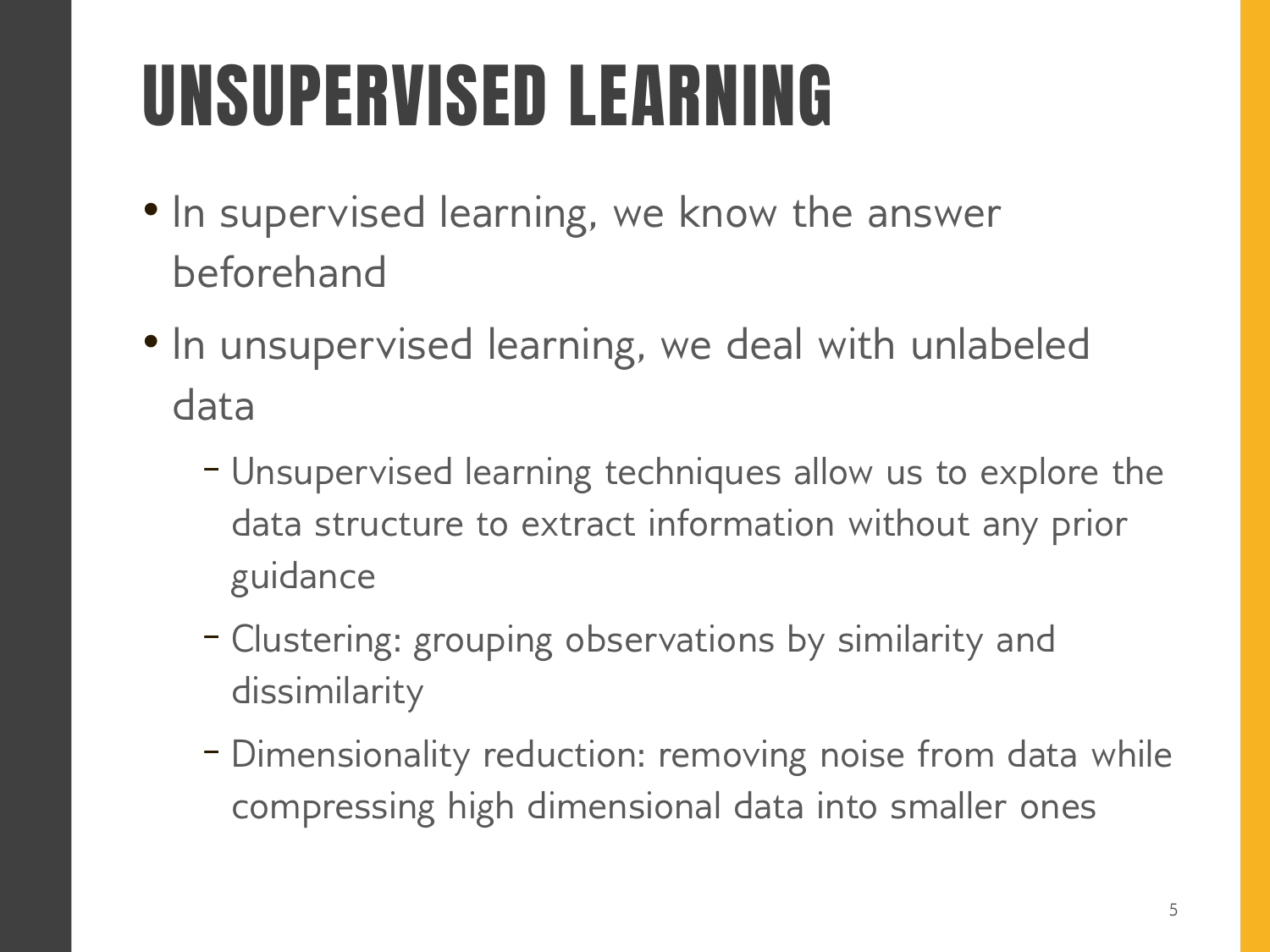

# unSupervised learning
In supervised learning, we know the answer beforehand
In unsupervised learning, we deal with unlabeled data
Unsupervised learning techniques allow us to explore the data structure to extract information without any prior guidance
Clustering: grouping observations by similarity and dissimilarity
Dimensionality reduction: removing noise from data while compressing high dimensional data into smaller ones

5